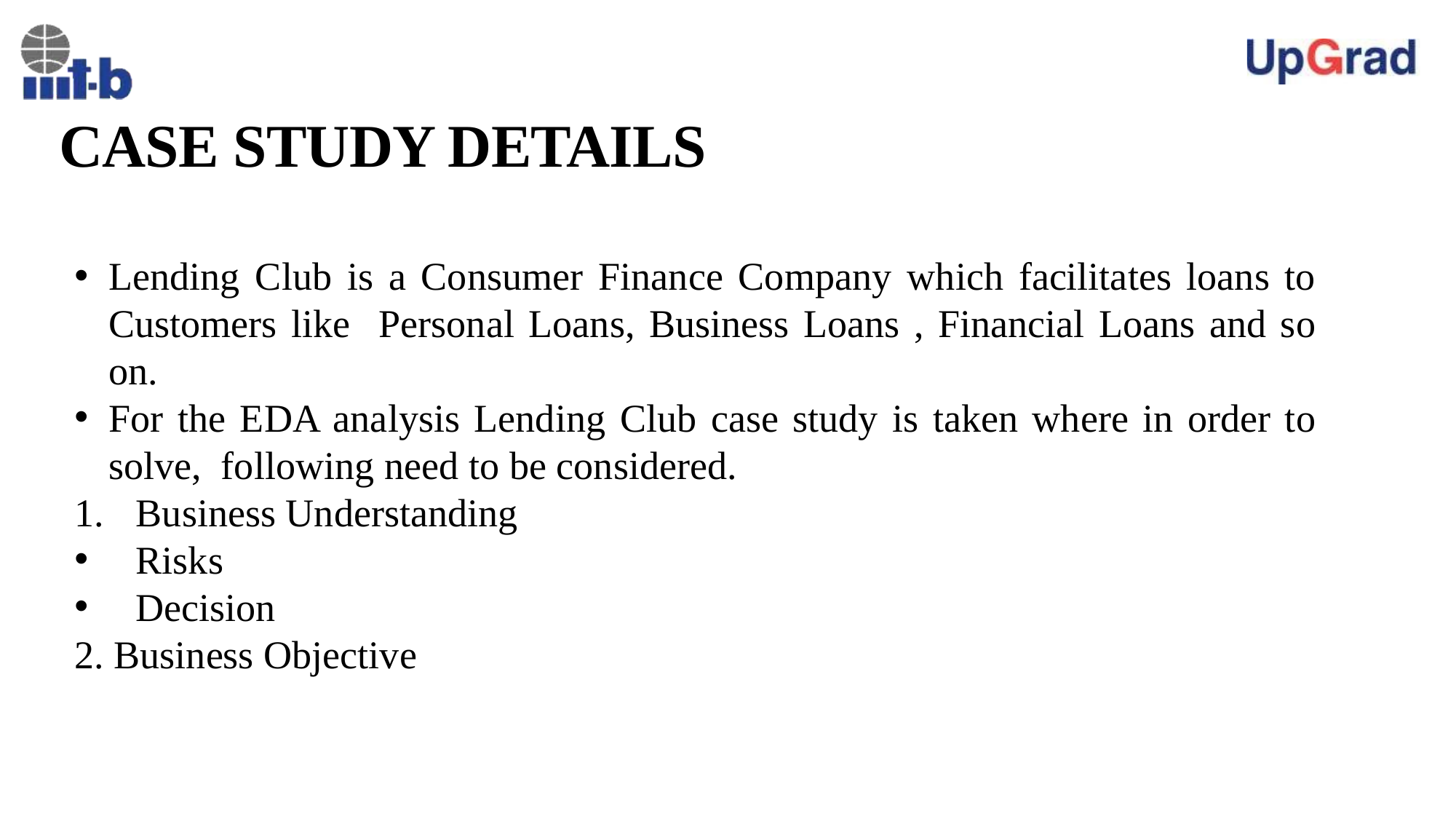

# CASE STUDY DETAILS
Lending Club is a Consumer Finance Company which facilitates loans to Customers like  Personal Loans, Business Loans , Financial Loans and so on.
For the EDA analysis Lending Club case study is taken where in order to solve,  following need to be considered.
Business Understanding
Risks
Decision
2. Business Objective